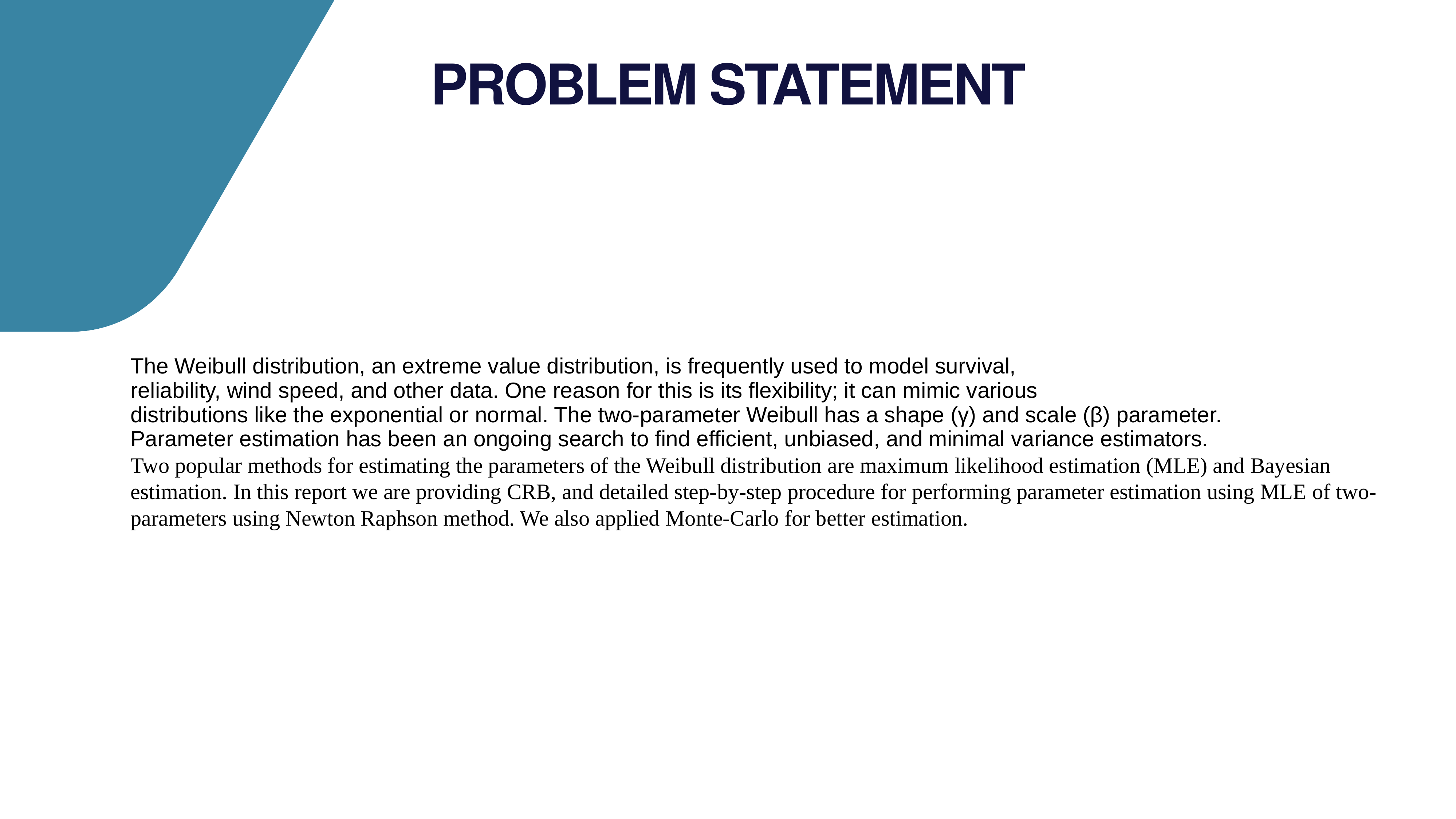

PROBLEM STATEMENT
The Weibull distribution, an extreme value distribution, is frequently used to model survival,
reliability, wind speed, and other data. One reason for this is its flexibility; it can mimic various
distributions like the exponential or normal. The two-parameter Weibull has a shape (γ) and scale (β) parameter.
Parameter estimation has been an ongoing search to find efficient, unbiased, and minimal variance estimators.
Two popular methods for estimating the parameters of the Weibull distribution are maximum likelihood estimation (MLE) and Bayesian estimation. In this report we are providing CRB, and detailed step-by-step procedure for performing parameter estimation using MLE of two-parameters using Newton Raphson method. We also applied Monte-Carlo for better estimation.